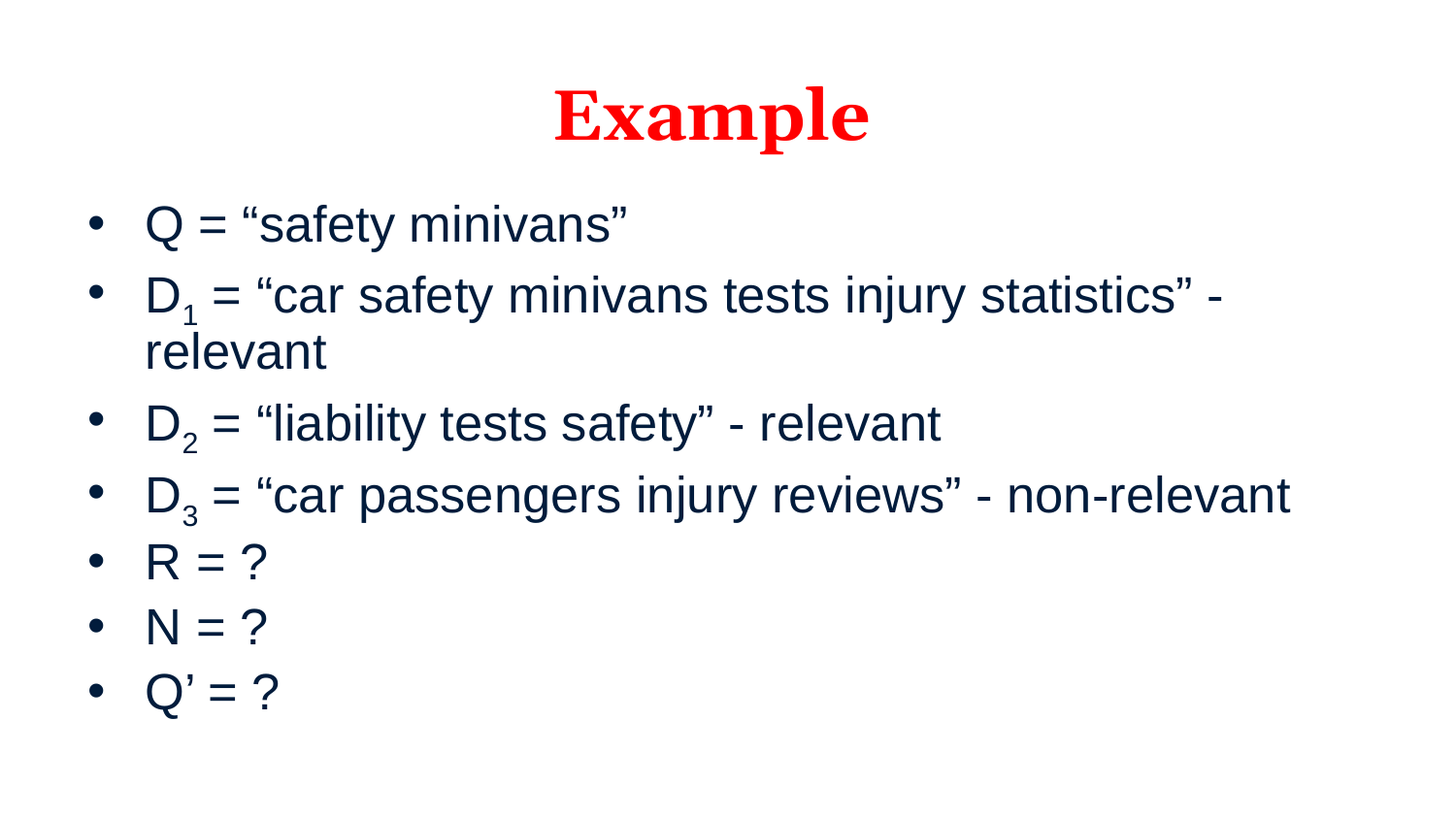

# Example
Q = “safety minivans”
D1 = “car safety minivans tests injury statistics” - relevant
D2 = “liability tests safety” - relevant
D3 = “car passengers injury reviews” - non-relevant
R = ?
N = ?
Q’ = ?